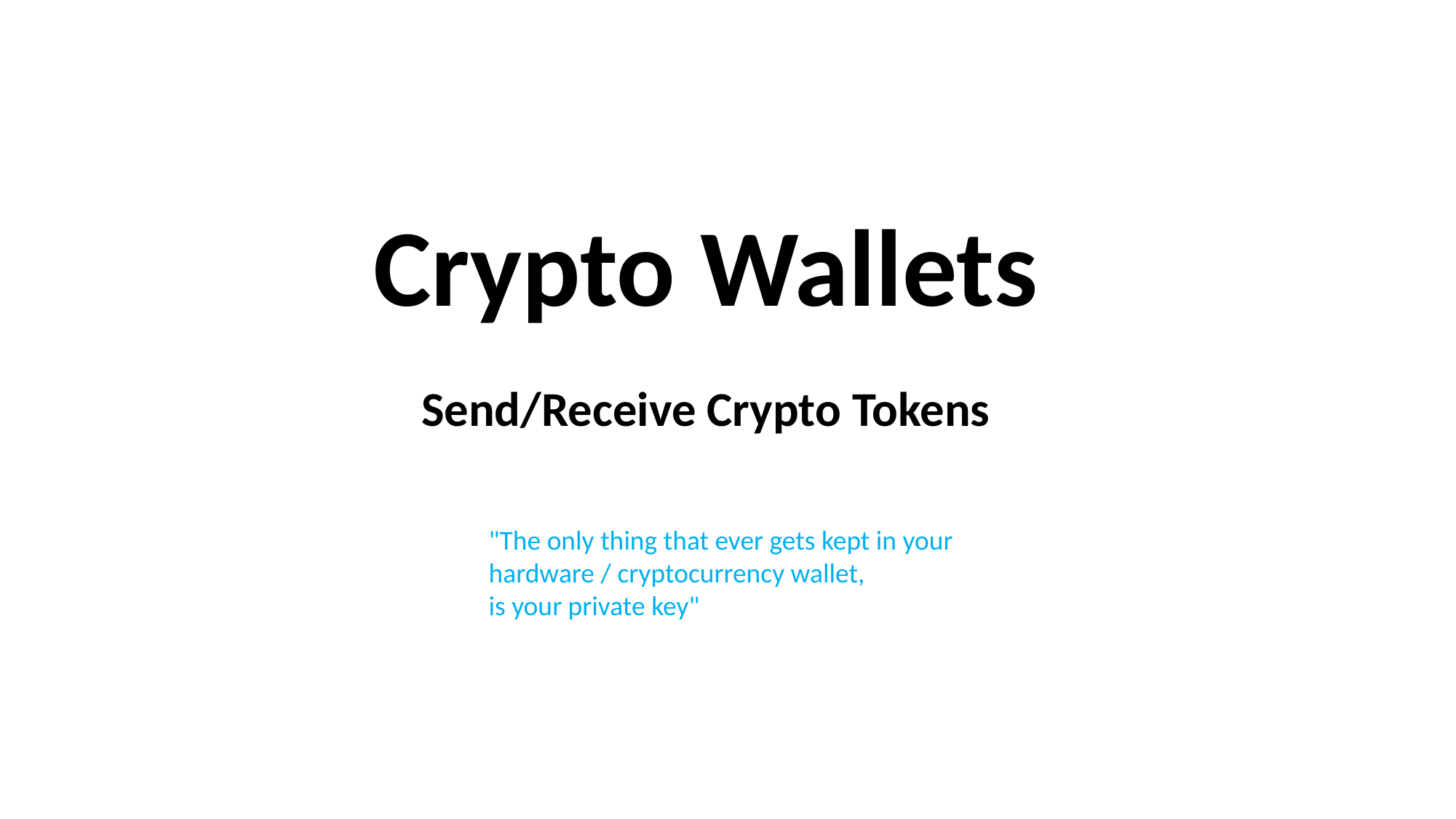

Crypto Wallets
Send/Receive Crypto Tokens
"The only thing that ever gets kept in your
hardware / cryptocurrency wallet,
is your private key"